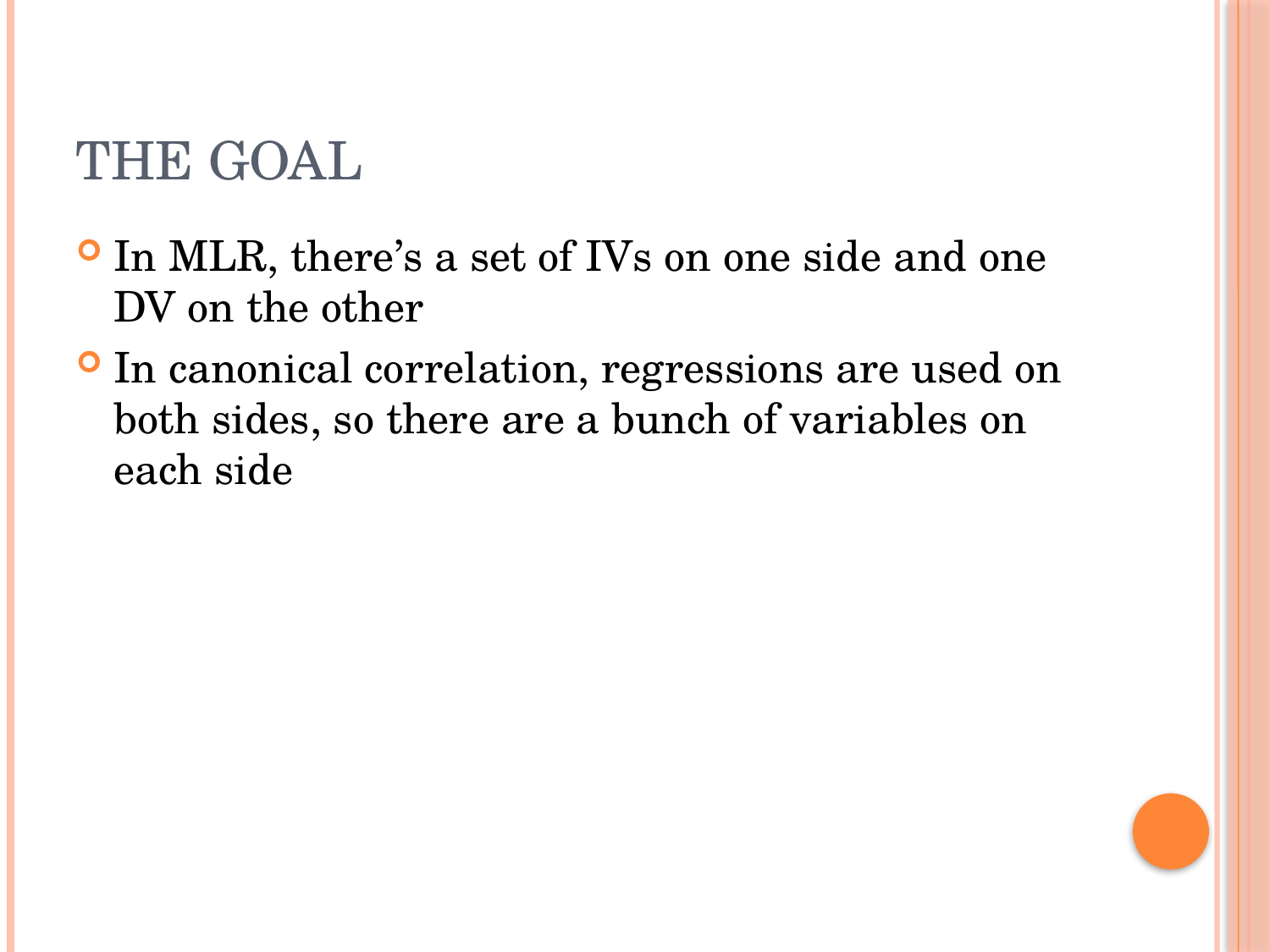

# The Goal
In MLR, there’s a set of IVs on one side and one DV on the other
In canonical correlation, regressions are used on both sides, so there are a bunch of variables on each side